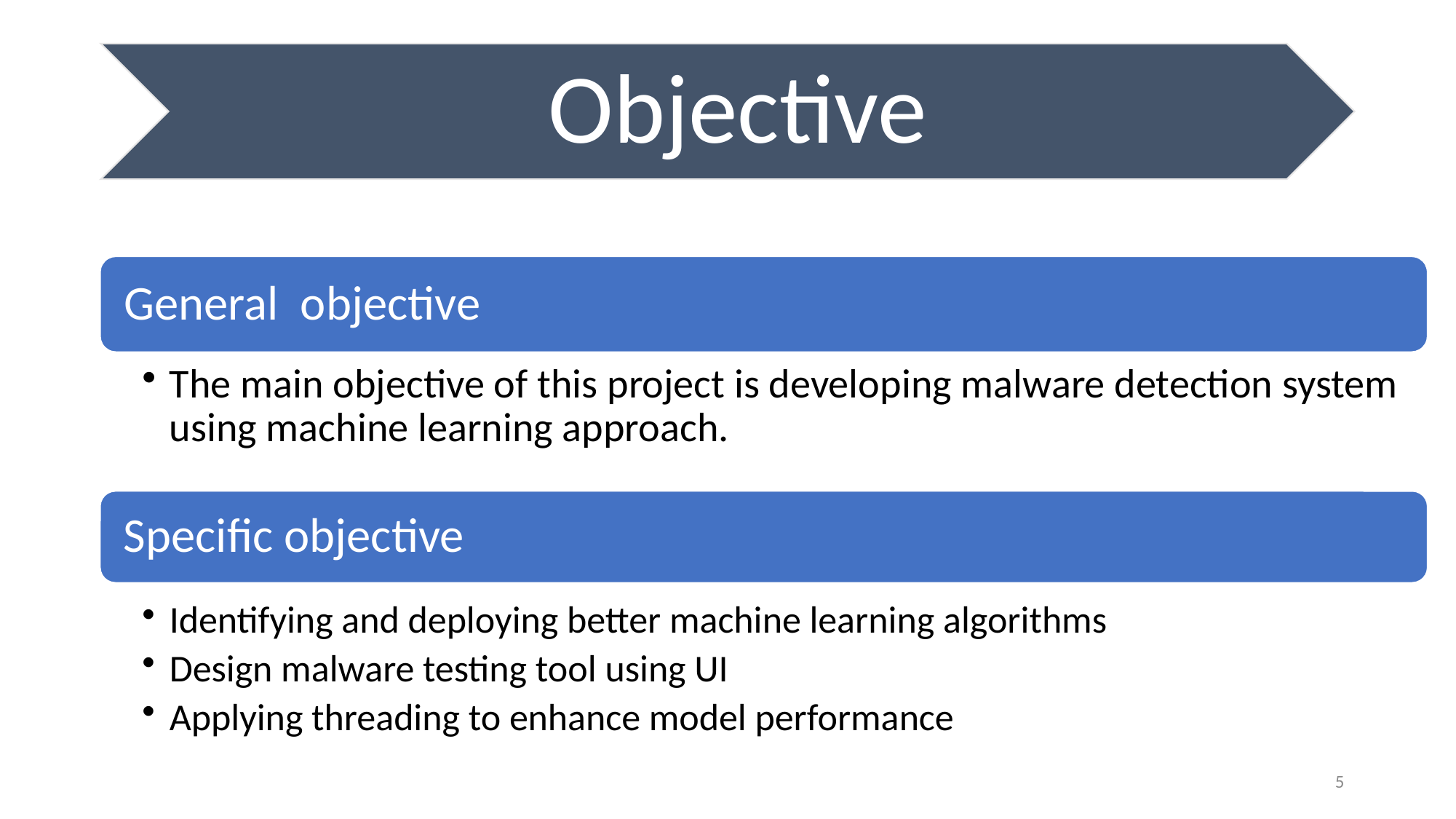

Objective
General  objective
The main objective of this project is developing malware detection system using machine learning approach.
Specific objective

Identifying and deploying better machine learning algorithms
Design malware testing tool using UI
Applying threading to enhance model performance
5